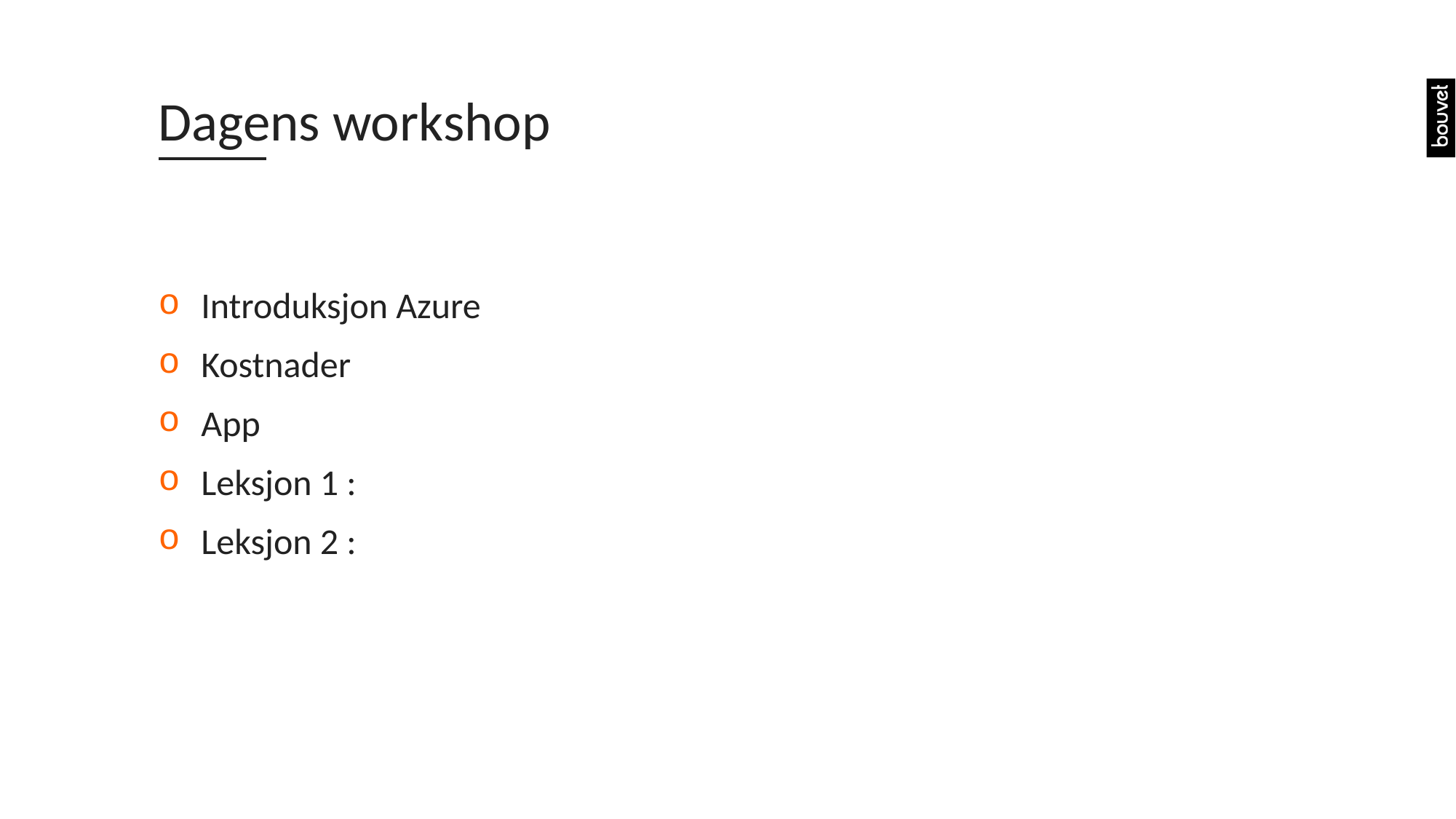

# Dagens workshop

Introduksjon Azure
Kostnader
App
Leksjon 1 :
Leksjon 2 :